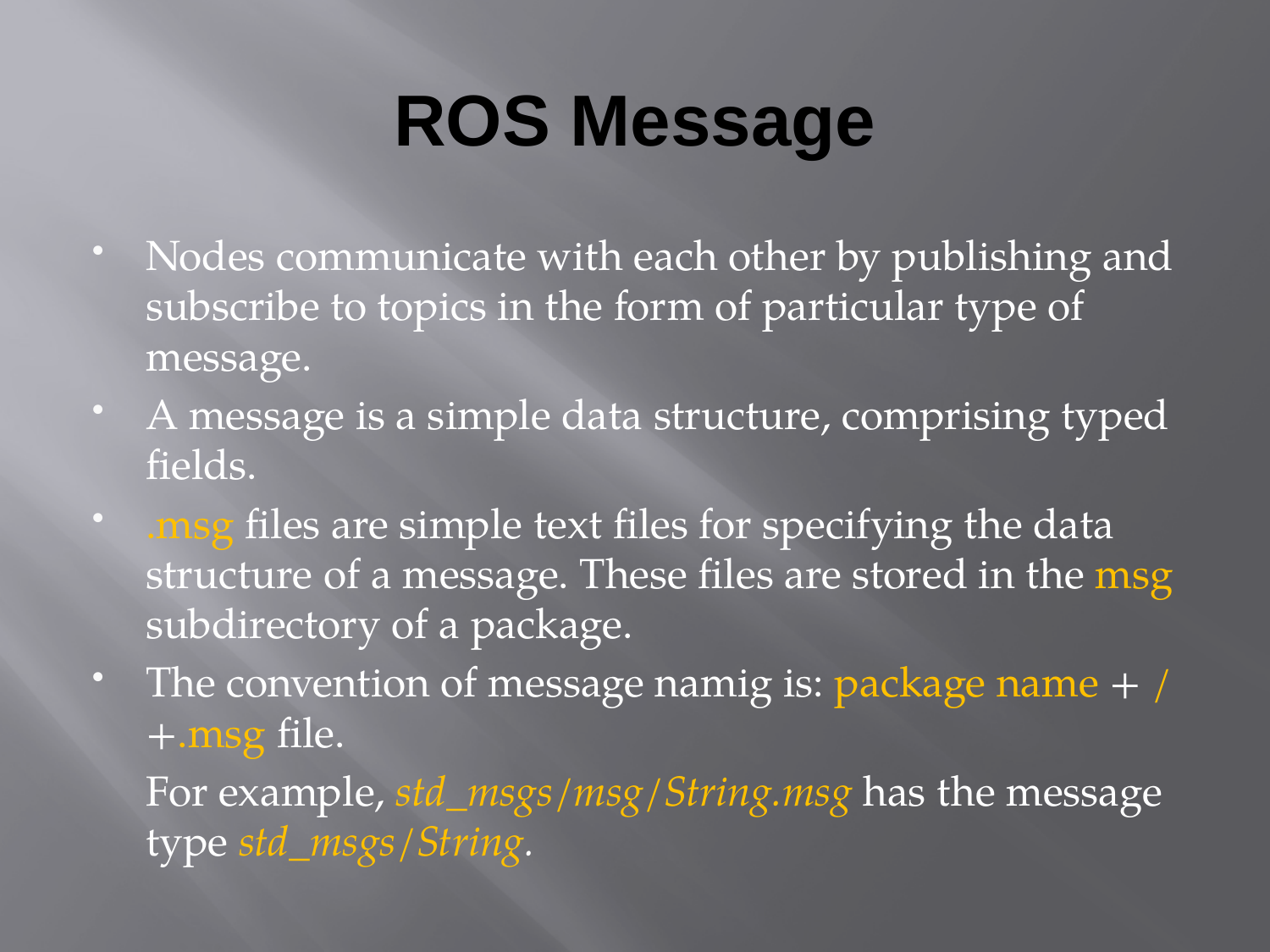

# ROS Message
Nodes communicate with each other by publishing and subscribe to topics in the form of particular type of message.
A message is a simple data structure, comprising typed fields.
.msg files are simple text files for specifying the data structure of a message. These files are stored in the msg subdirectory of a package.
The convention of message namig is: package name + / +.msg file.
     For example, std_msgs/msg/String.msg has the message type std_msgs/String.